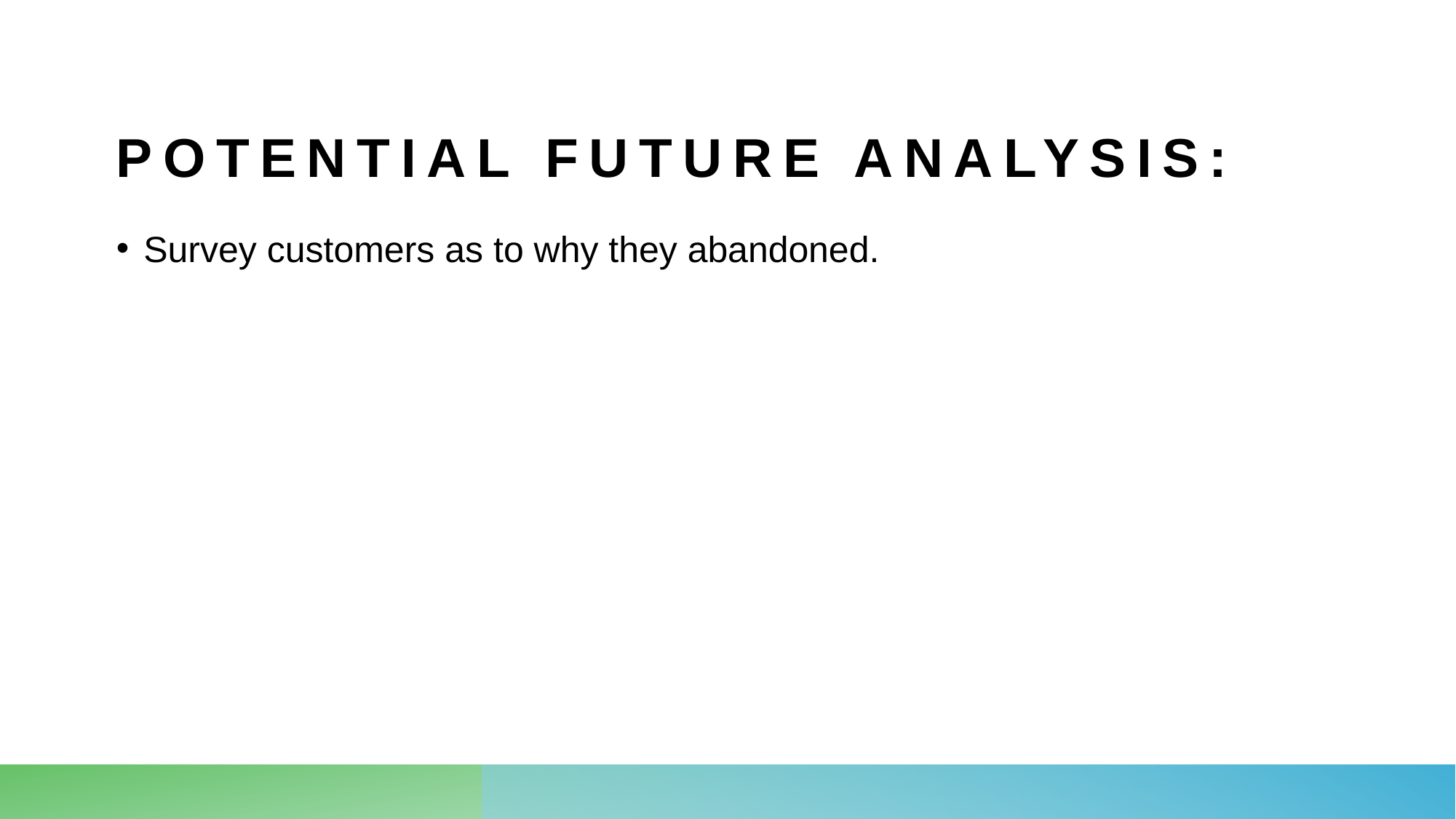

# Potential future analysis:
Survey customers as to why they abandoned.